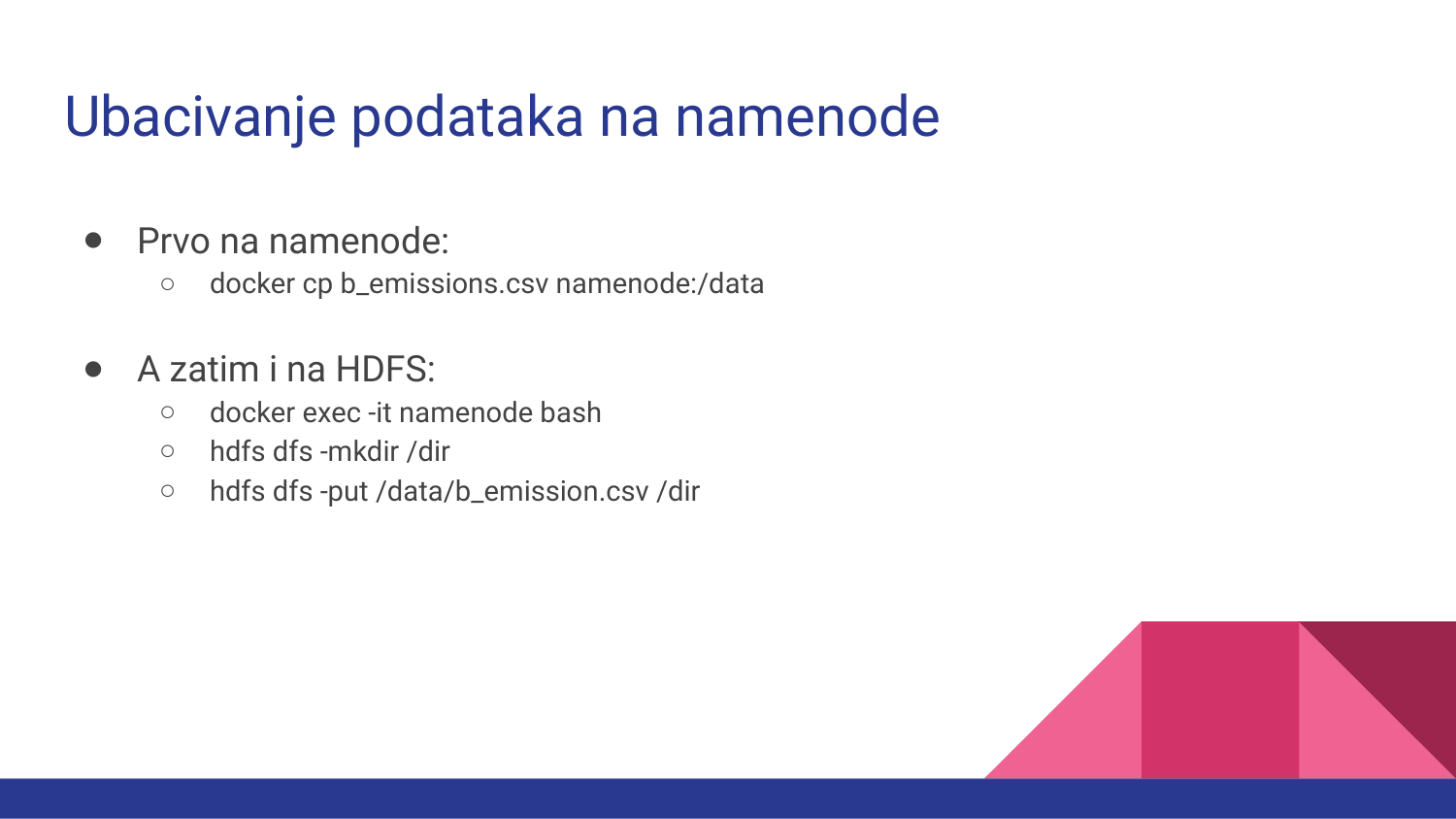

# Ubacivanje podataka na namenode
Prvo na namenode:
docker cp b_emissions.csv namenode:/data

A zatim i na HDFS:
docker exec -it namenode bash
hdfs dfs -mkdir /dir
hdfs dfs -put /data/b_emission.csv /dir